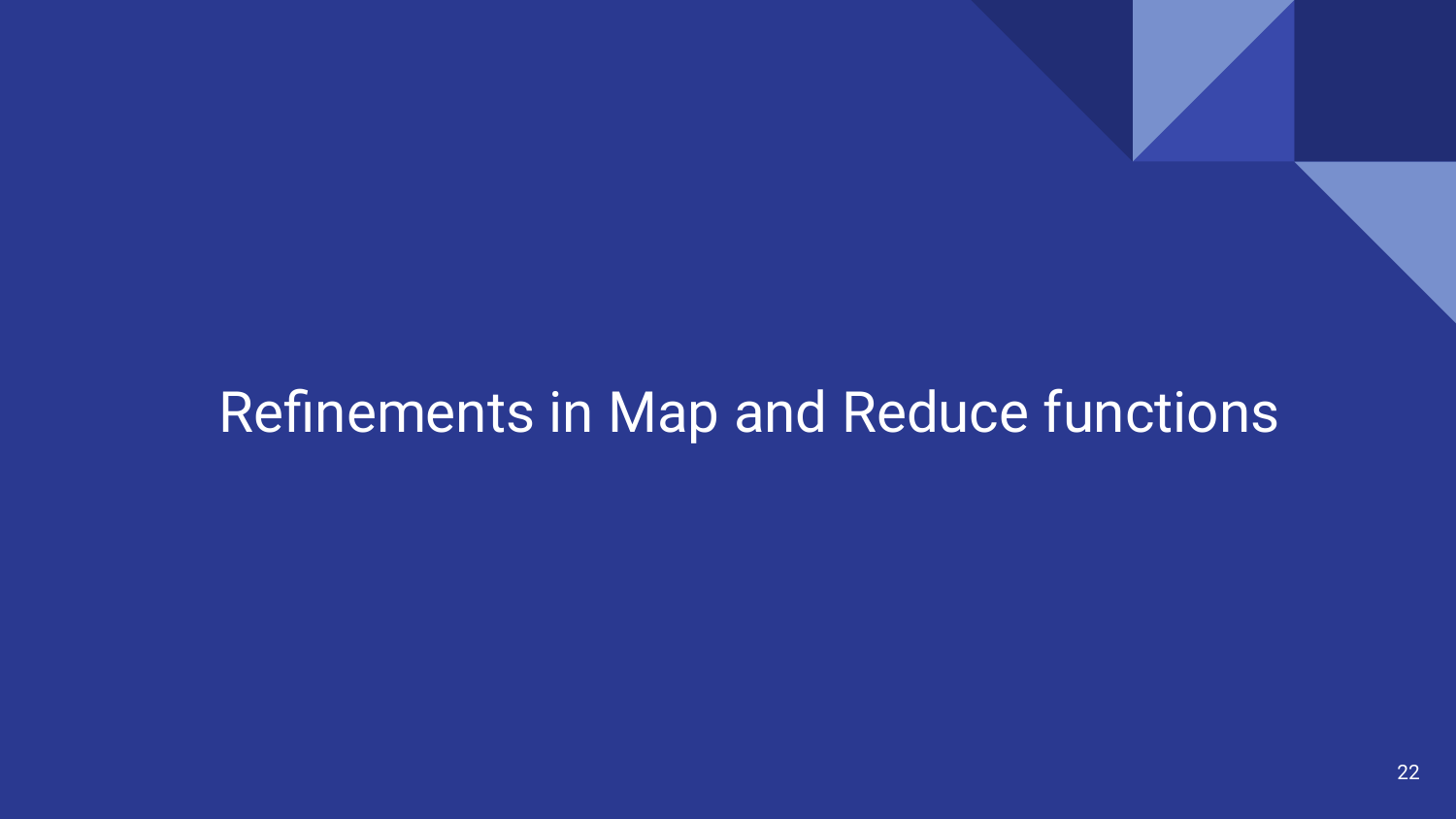

# Refinements in Map and Reduce functions
22